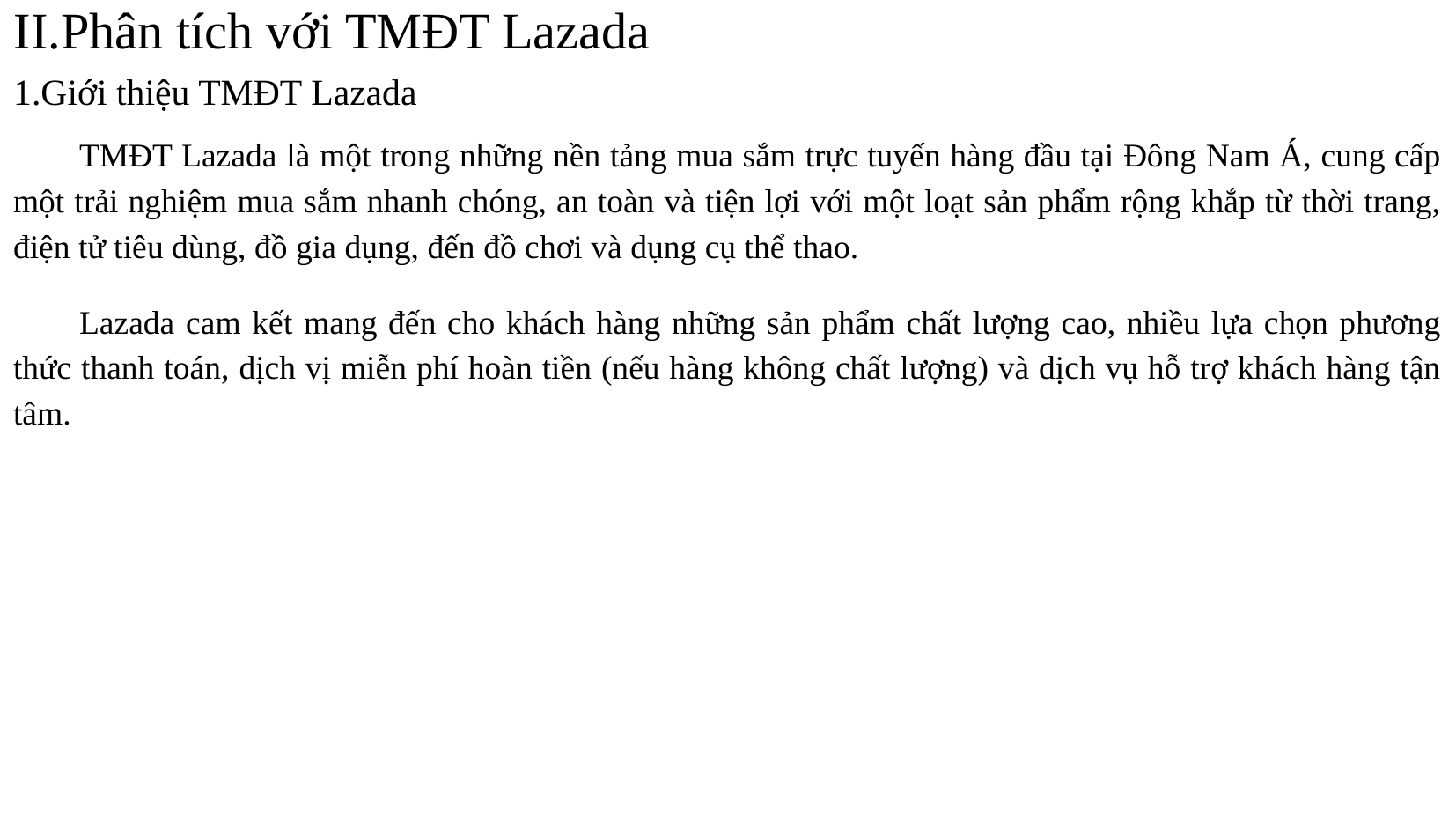

# II.Phân tích với TMĐT Lazada
1.Giới thiệu TMĐT Lazada
TMĐT Lazada là một trong những nền tảng mua sắm trực tuyến hàng đầu tại Đông Nam Á, cung cấp một trải nghiệm mua sắm nhanh chóng, an toàn và tiện lợi với một loạt sản phẩm rộng khắp từ thời trang, điện tử tiêu dùng, đồ gia dụng, đến đồ chơi và dụng cụ thể thao.
Lazada cam kết mang đến cho khách hàng những sản phẩm chất lượng cao, nhiều lựa chọn phương thức thanh toán, dịch vị miễn phí hoàn tiền (nếu hàng không chất lượng) và dịch vụ hỗ trợ khách hàng tận tâm.